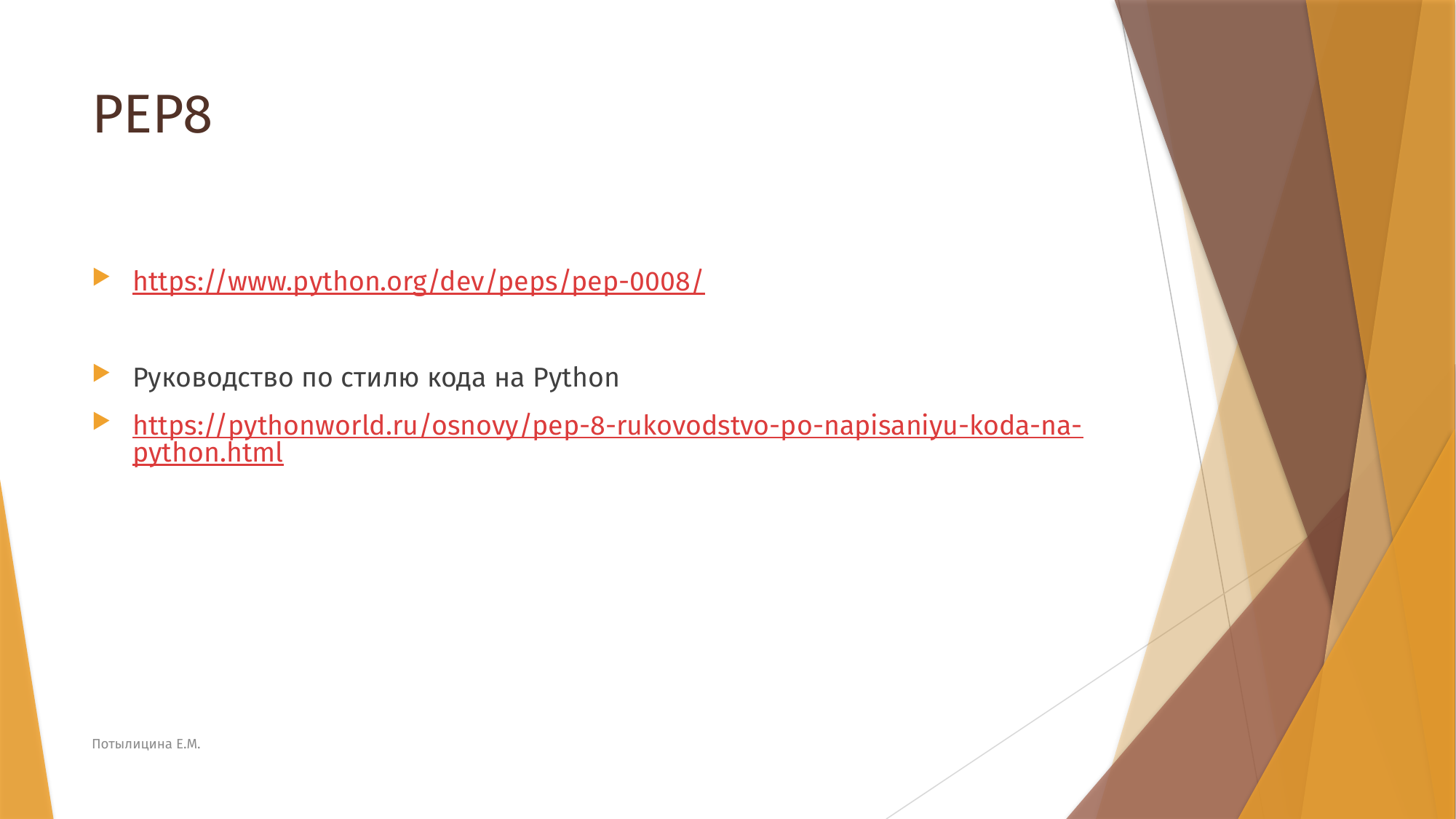

# PEP8
https://www.python.org/dev/peps/pep-0008/

Руководство по стилю кода на Python
https://pythonworld.ru/osnovy/pep-8-rukovodstvo-po-napisaniyu-koda-na-python.html
Потылицина Е.М.